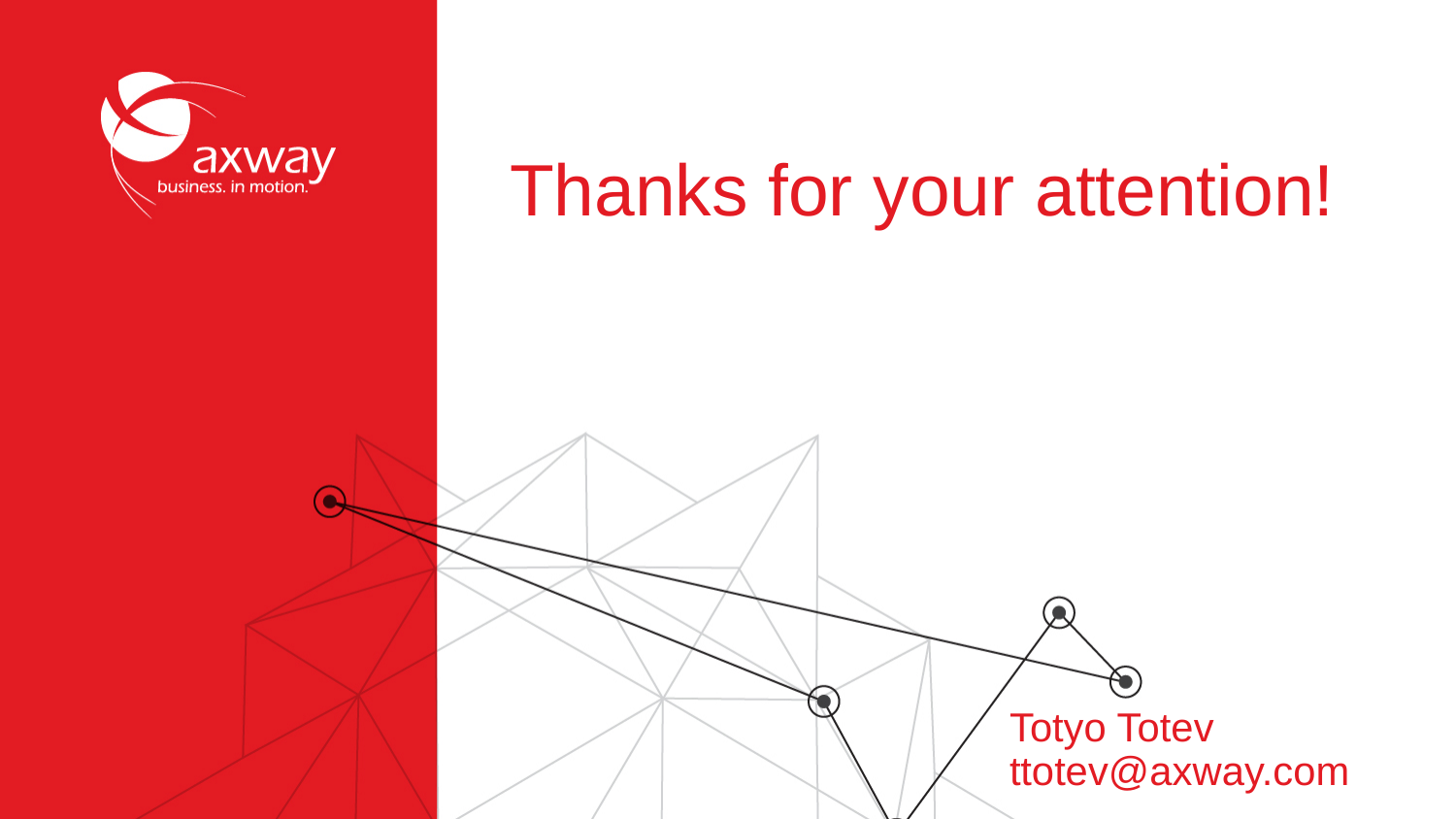

Thanks for your attention!
Totyo Totev
ttotev@axway.com